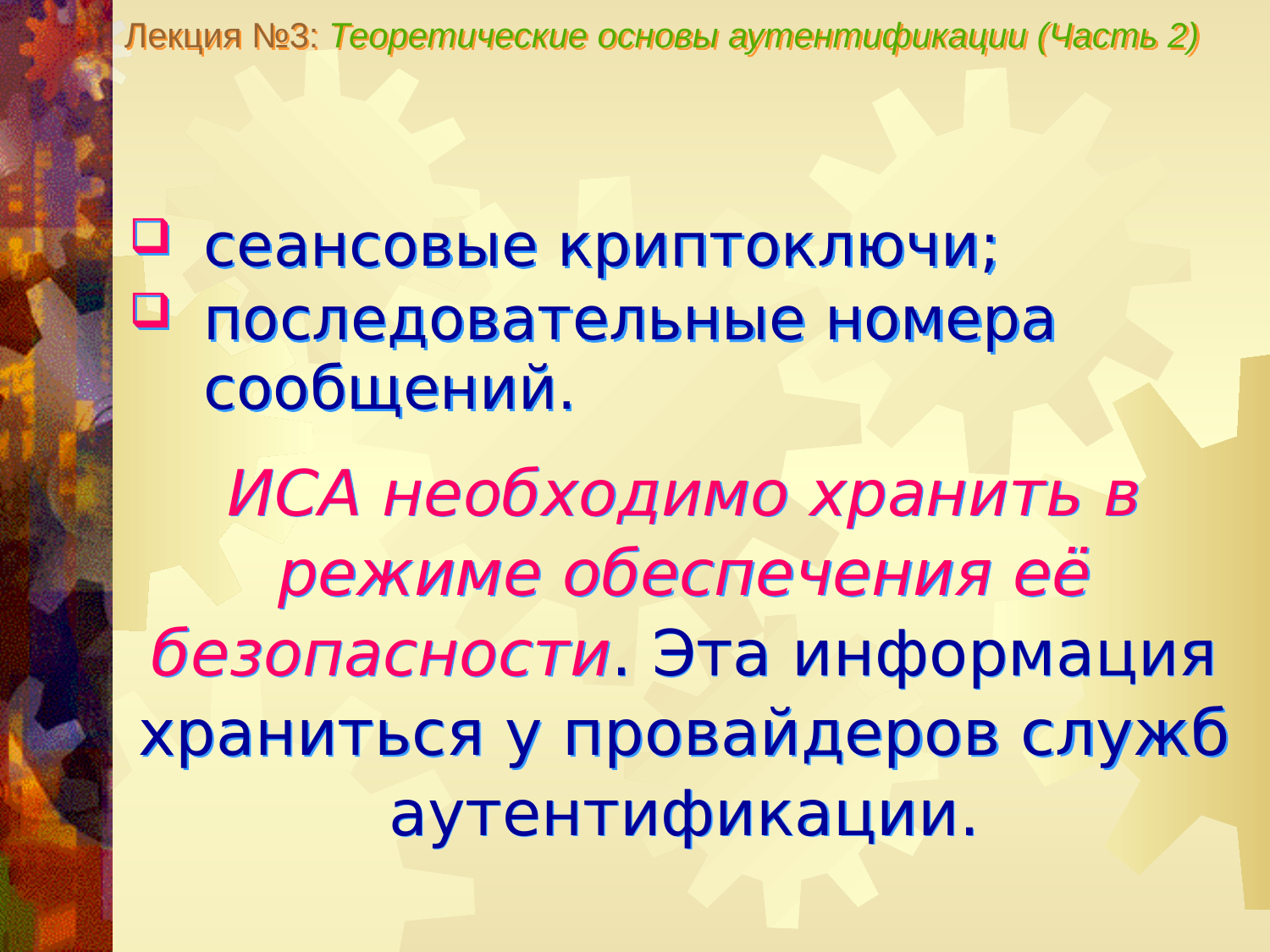

Лекция №3: Теоретические основы аутентификации (Часть 2)
сеансовые криптоключи;
последовательные номера сообщений.
ИСА необходимо хранить в режиме обеспечения её безопасности. Эта информация храниться у провайдеров служб аутентификации.